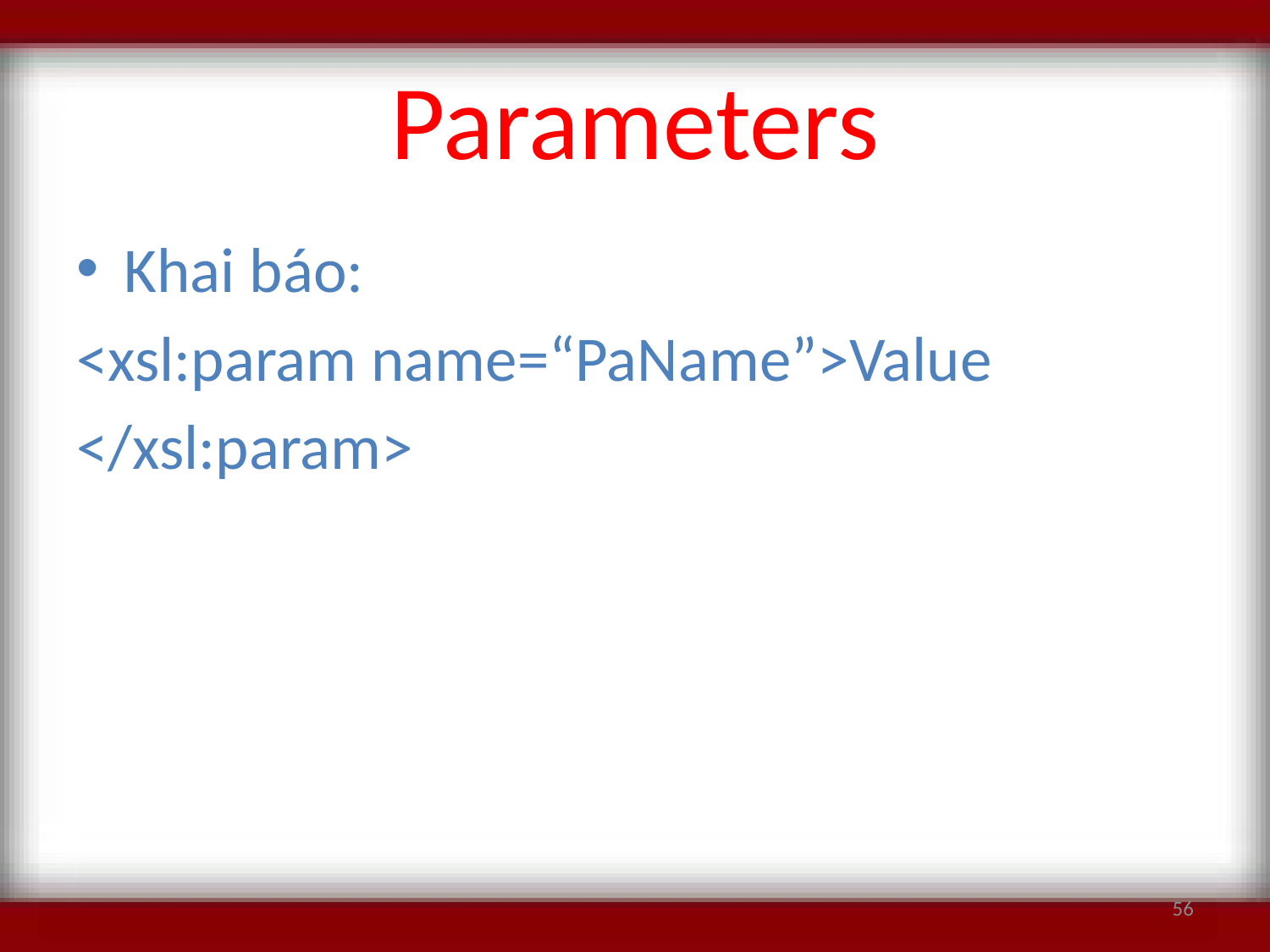

# Parameters
Khai báo:
<xsl:param name=“PaName”>Value
</xsl:param>

56